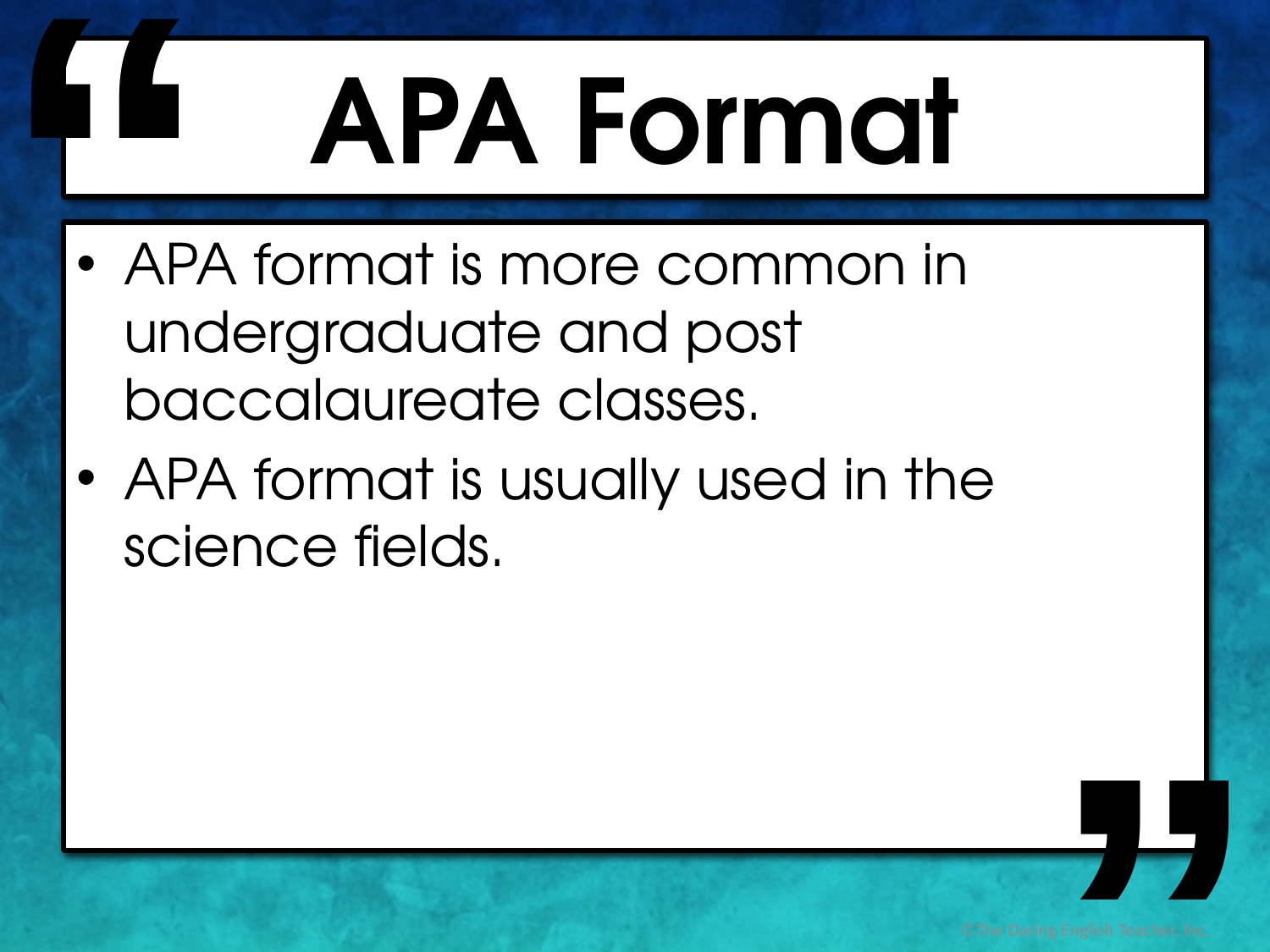

“
# APA Format
APA format is more common in undergraduate and post baccalaureate classes.
APA format is usually used in the science fields.
”